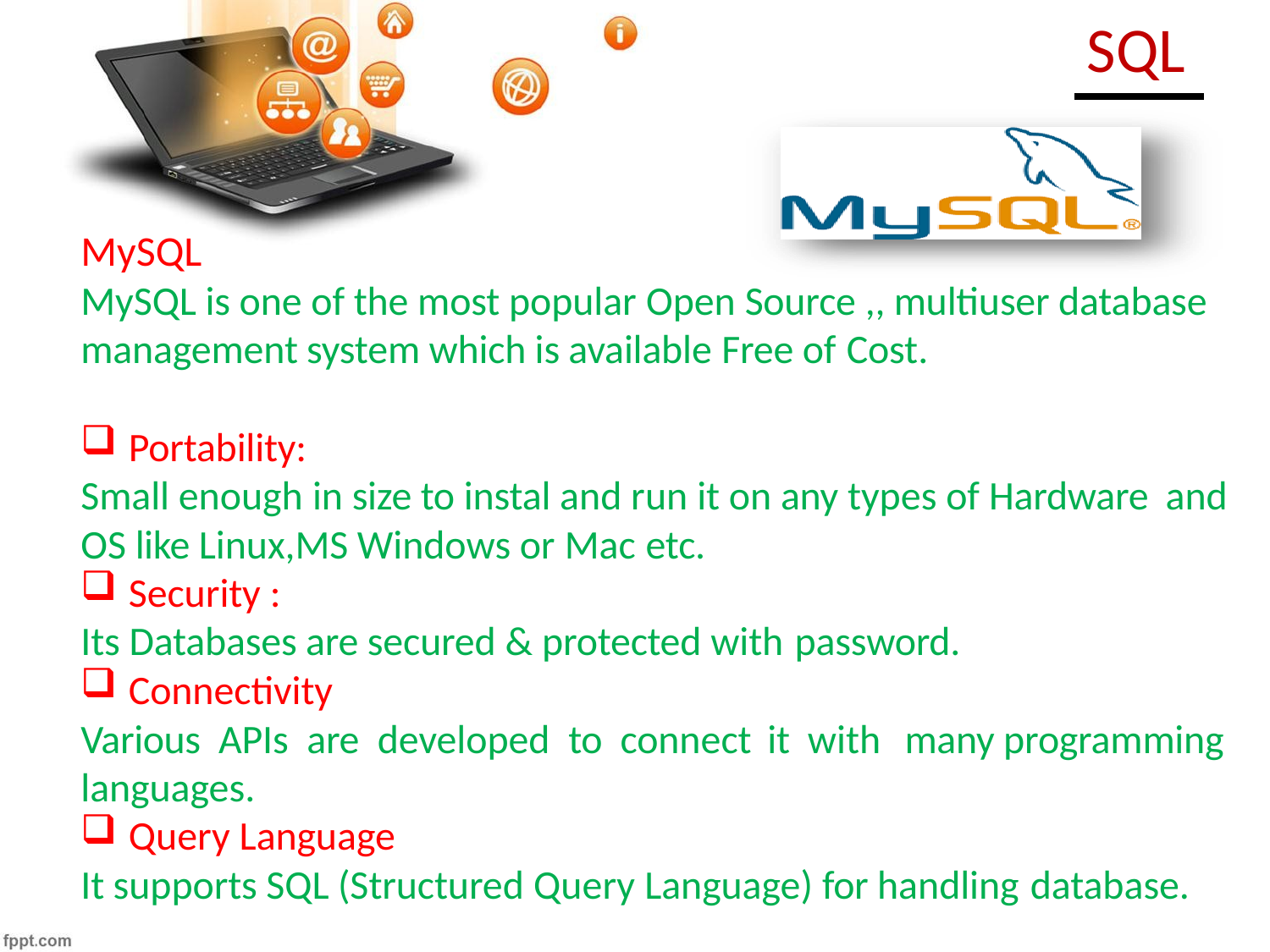

# SQL

MySQL
MySQL is one of the most popular Open Source ,, multiuser database management system which is available Free of Cost.

Portability:
Small enough in size to instal and run it on any types of Hardware and
OS like Linux,MS Windows or Mac etc.
Security :
Its Databases are secured & protected with password.
Connectivity
Various  APIs  are  developed  to  connect it with	many programming  languages.
Query Language
It supports SQL (Structured Query Language) for handling database.